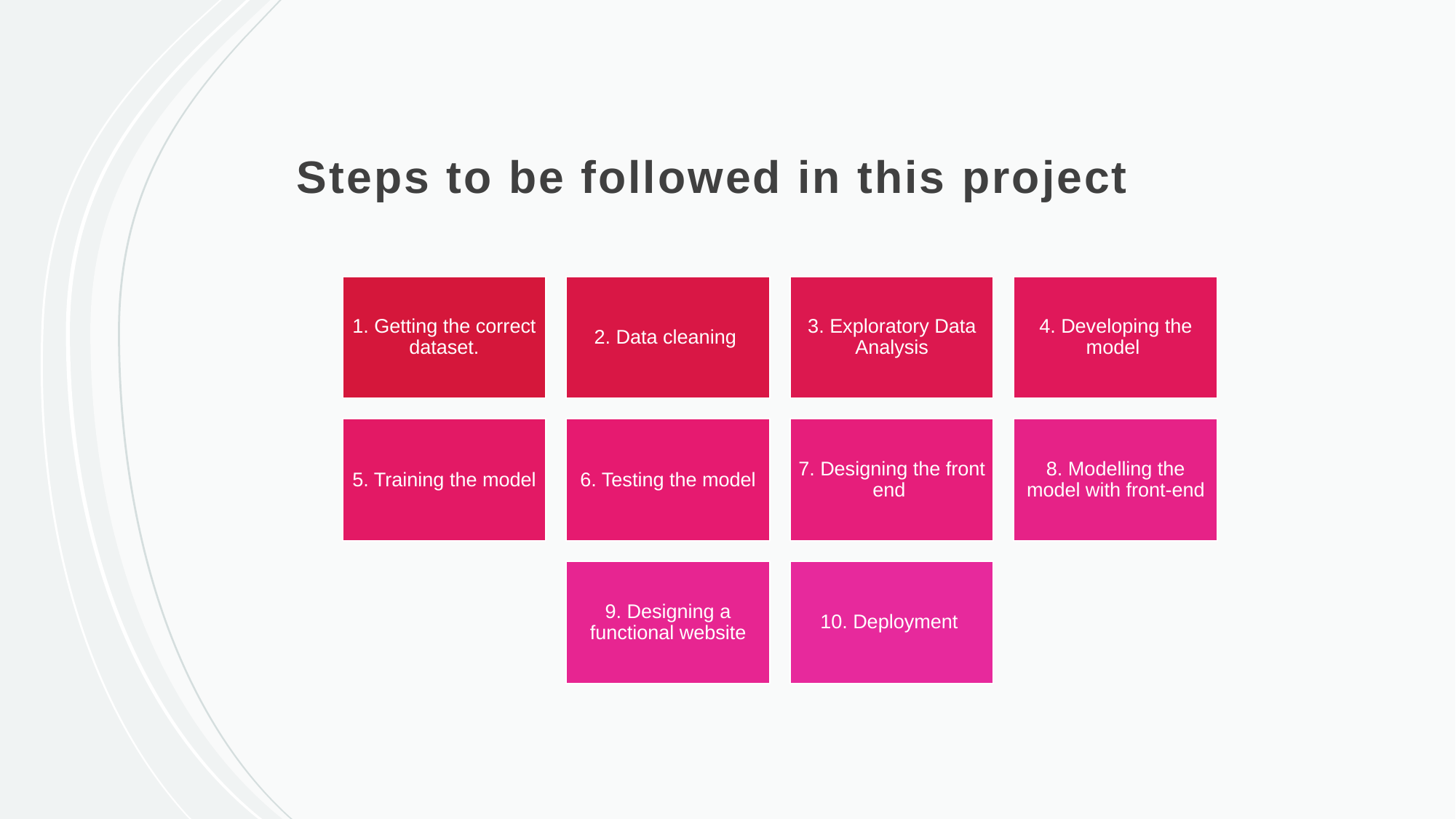

# Steps to be followed in this project
1. Getting the correct dataset.
2. Data cleaning
3. Exploratory Data Analysis
4. Developing the model
5. Training the model
6. Testing the model
7. Designing the front end
8. Modelling the model with front-end
9. Designing a functional website
10. Deployment